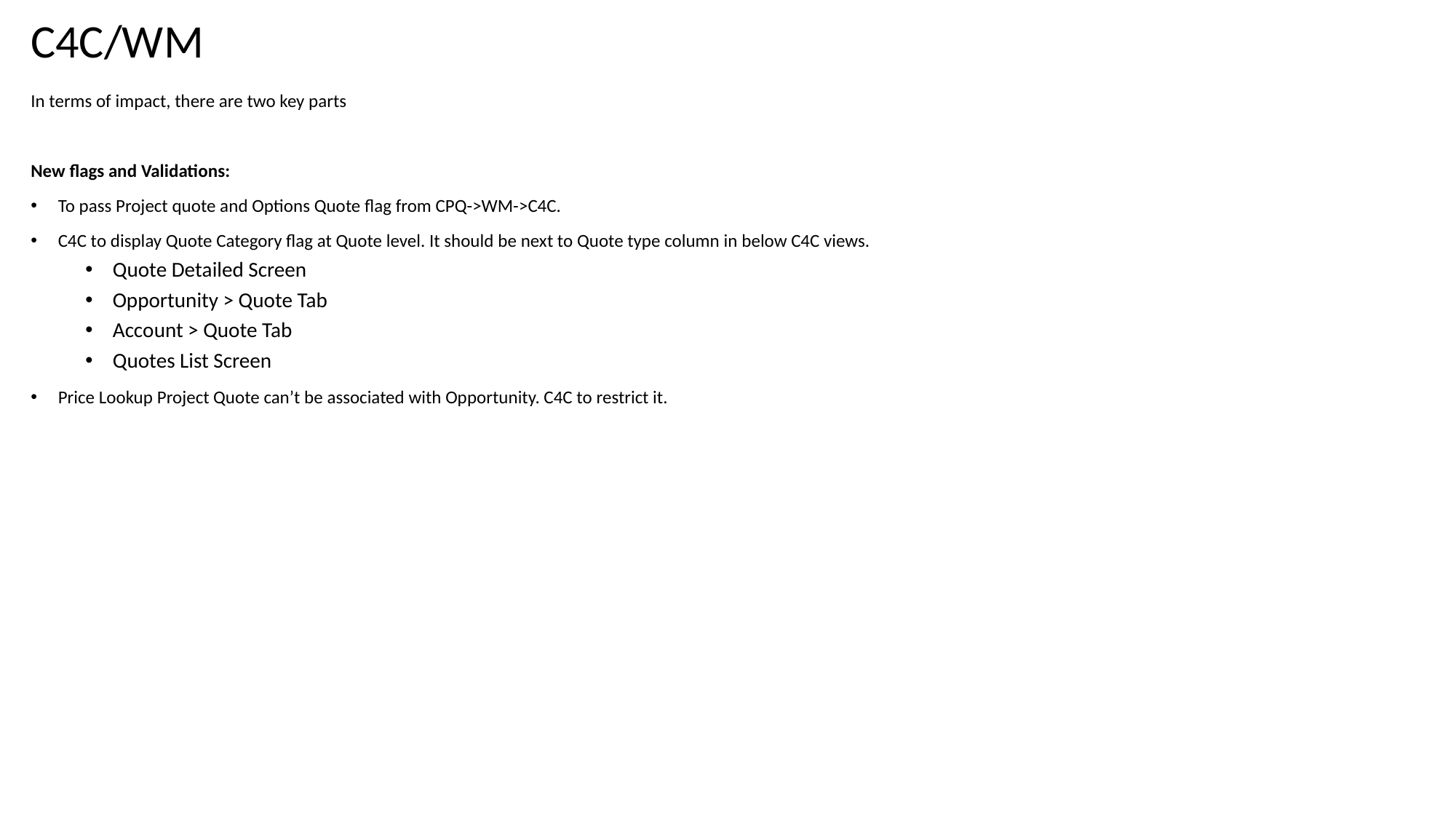

# C4C/WM
In terms of impact, there are two key parts

New flags and Validations:
To pass Project quote and Options Quote flag from CPQ->WM->C4C.
C4C to display Quote Category flag at Quote level. It should be next to Quote type column in below C4C views.
Quote Detailed Screen
Opportunity > Quote Tab
Account > Quote Tab
Quotes List Screen
Price Lookup Project Quote can’t be associated with Opportunity. C4C to restrict it.